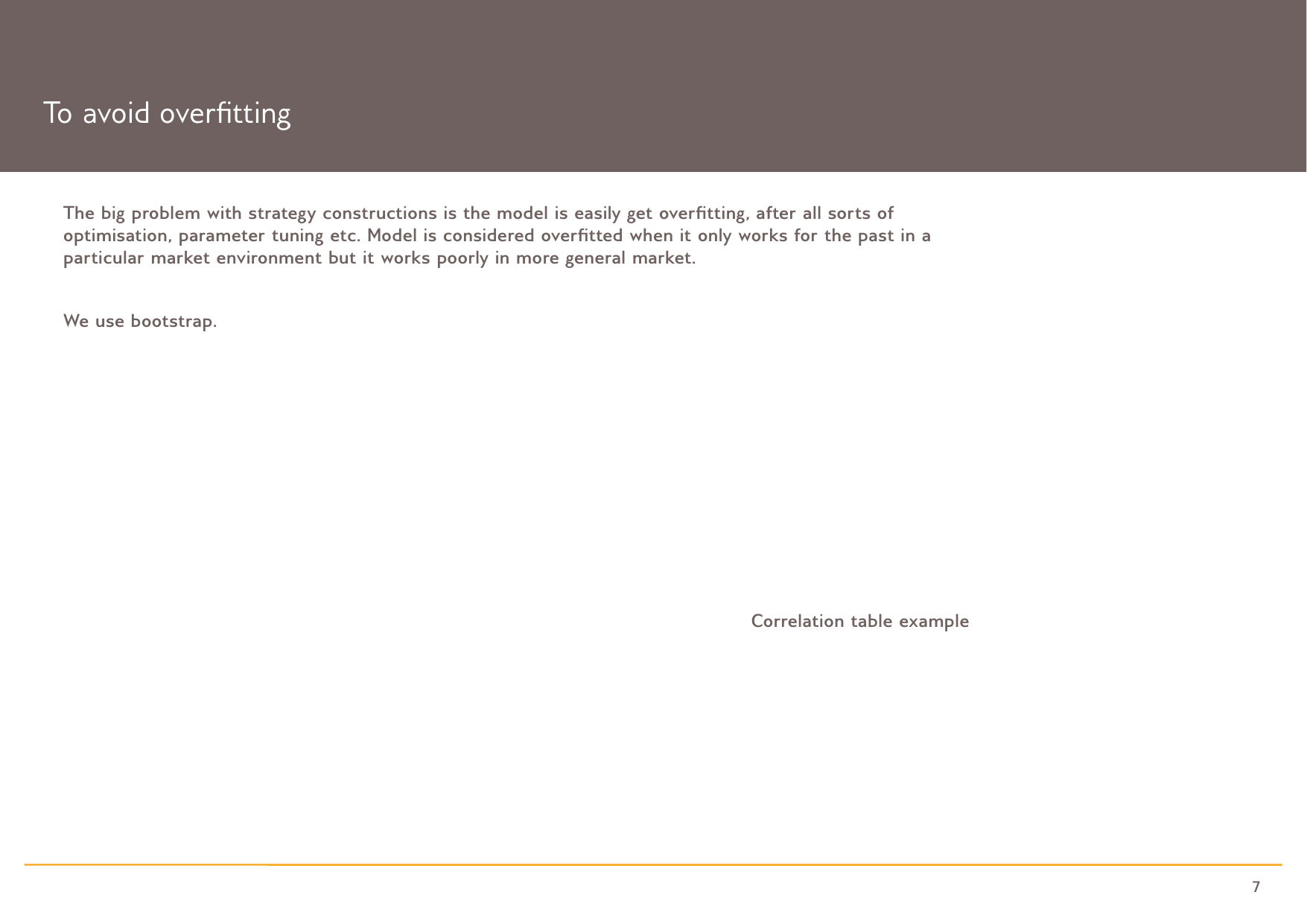

To avoid overfitting
The big problem with strategy constructions is the model is easily get overfitting, after all sorts of optimisation, parameter tuning etc. Model is considered overfitted when it only works for the past in a particular market environment but it works poorly in more general market.

We use bootstrap.

Correlation table example
7